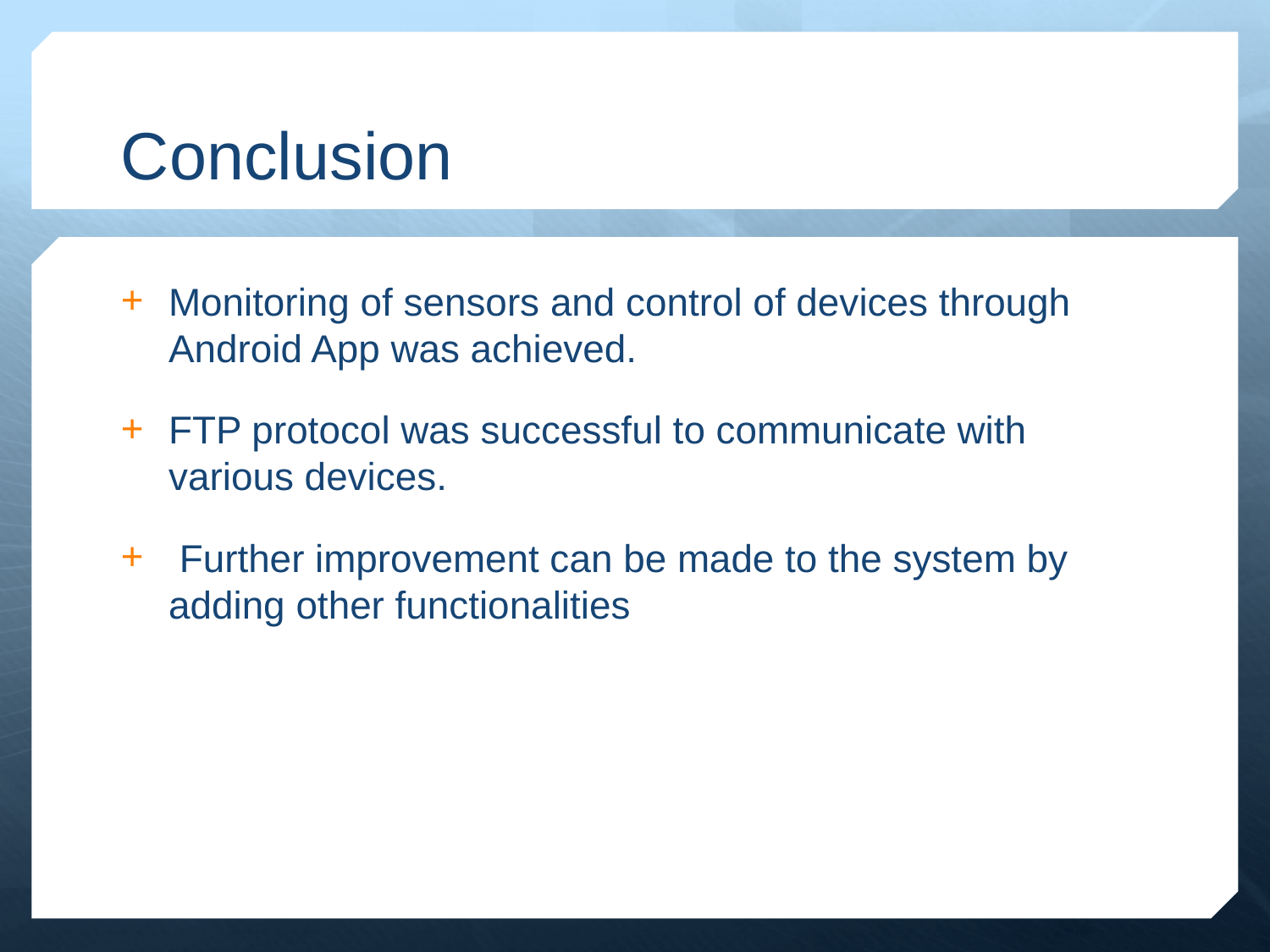

# Conclusion
Monitoring of sensors and control of devices through Android App was achieved.
FTP protocol was successful to communicate with various devices.
 Further improvement can be made to the system by adding other functionalities